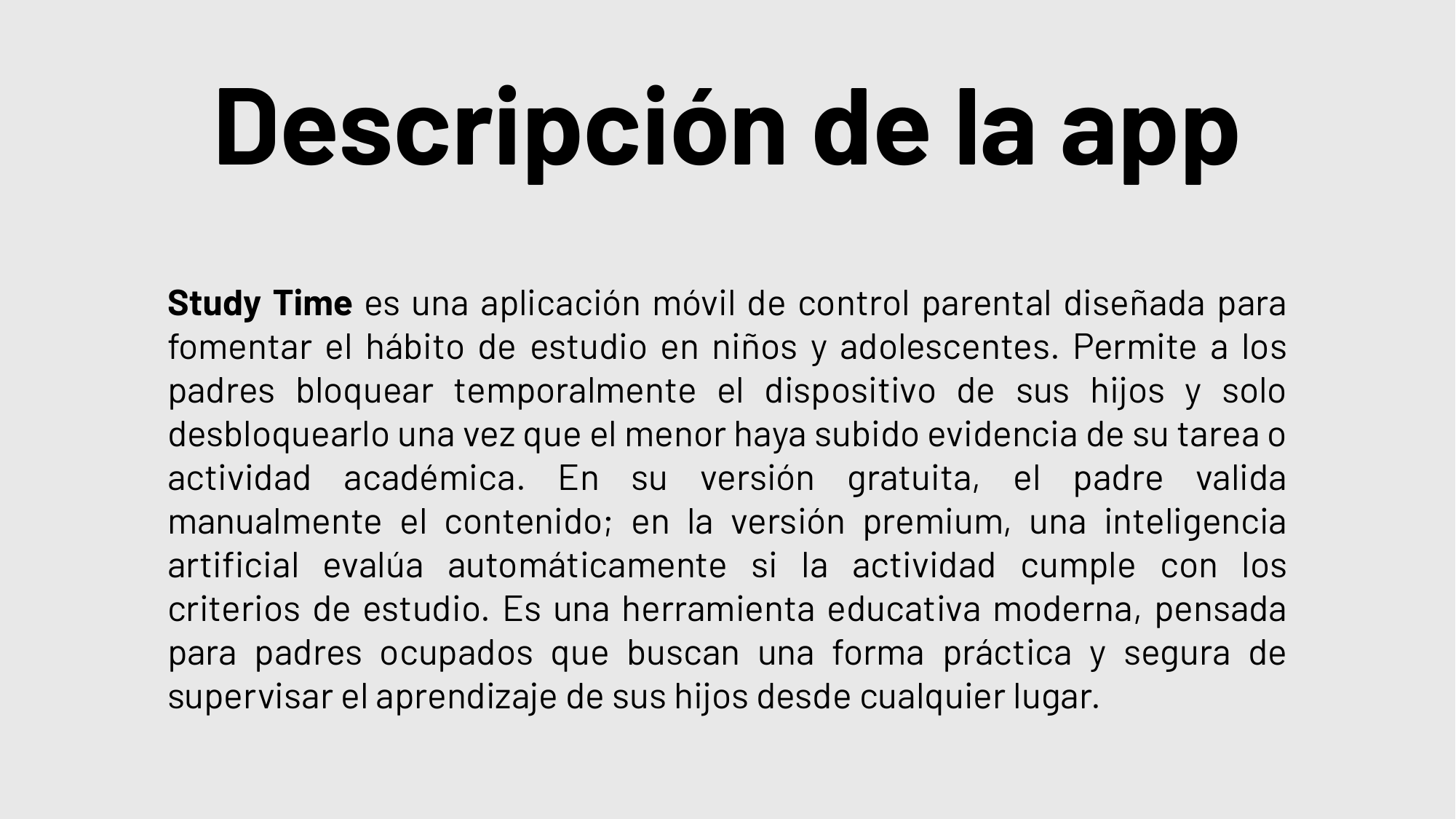

Descripción de la app
Study Time es una aplicación móvil de control parental diseñada para fomentar el hábito de estudio en niños y adolescentes. Permite a los padres bloquear temporalmente el dispositivo de sus hijos y solo desbloquearlo una vez que el menor haya subido evidencia de su tarea o actividad académica. En su versión gratuita, el padre valida manualmente el contenido; en la versión premium, una inteligencia artificial evalúa automáticamente si la actividad cumple con los criterios de estudio. Es una herramienta educativa moderna, pensada para padres ocupados que buscan una forma práctica y segura de supervisar el aprendizaje de sus hijos desde cualquier lugar.